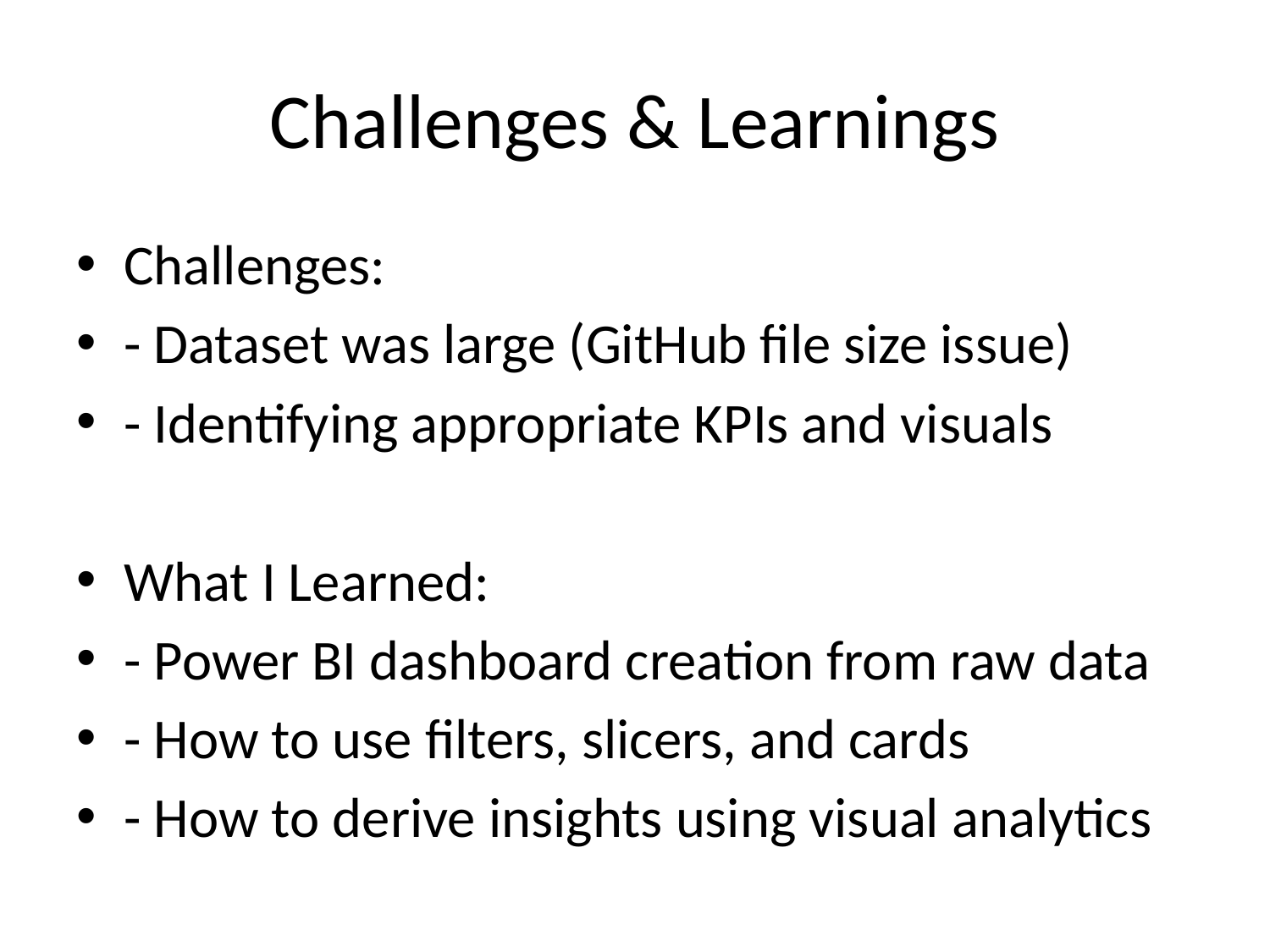

# Challenges & Learnings
Challenges:
- Dataset was large (GitHub file size issue)
- Identifying appropriate KPIs and visuals

What I Learned:
- Power BI dashboard creation from raw data
- How to use filters, slicers, and cards
- How to derive insights using visual analytics